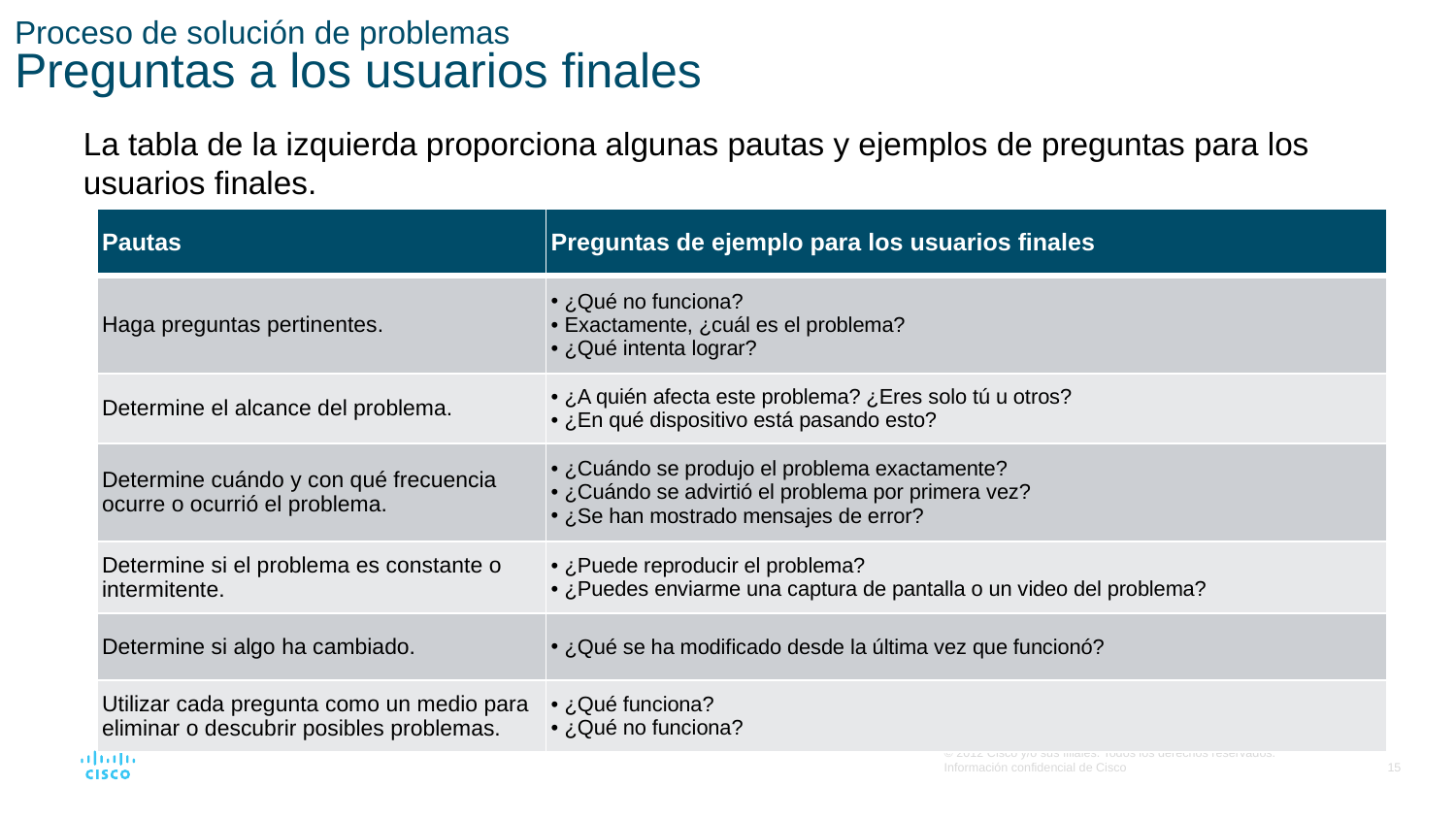

# Proceso de solución de problemas Preguntas a los usuarios finales
La tabla de la izquierda proporciona algunas pautas y ejemplos de preguntas para los usuarios finales.
| Pautas | Preguntas de ejemplo para los usuarios finales |
| --- | --- |
| Haga preguntas pertinentes. | ¿Qué no funciona? Exactamente, ¿cuál es el problema? ¿Qué intenta lograr? |
| Determine el alcance del problema. | ¿A quién afecta este problema? ¿Eres solo tú u otros? ¿En qué dispositivo está pasando esto? |
| Determine cuándo y con qué frecuencia ocurre o ocurrió el problema. | ¿Cuándo se produjo el problema exactamente? ¿Cuándo se advirtió el problema por primera vez? ¿Se han mostrado mensajes de error? |
| Determine si el problema es constante o intermitente. | ¿Puede reproducir el problema? ¿Puedes enviarme una captura de pantalla o un video del problema? |
| Determine si algo ha cambiado. | ¿Qué se ha modificado desde la última vez que funcionó? |
| Utilizar cada pregunta como un medio para eliminar o descubrir posibles problemas. | ¿Qué funciona? ¿Qué no funciona? |